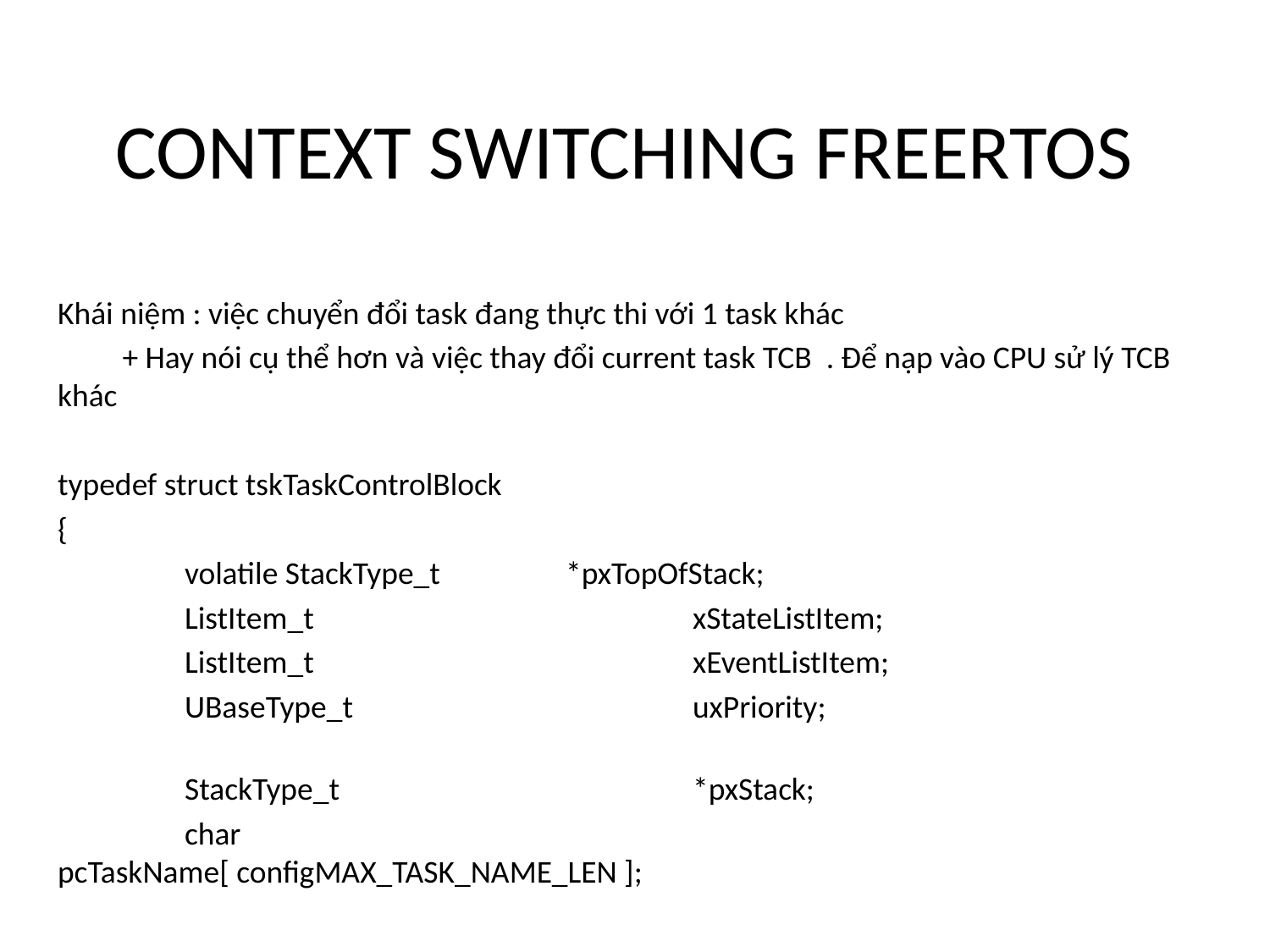

# CONTEXT SWITCHING FREERTOS
Khái niệm : việc chuyển đổi task đang thực thi với 1 task khác
         + Hay nói cụ thể hơn và việc thay đổi current task TCB  . Để nạp vào CPU sử lý TCB khác

typedef struct tskTaskControlBlock
{
	volatile StackType_t	*pxTopOfStack;
	ListItem_t			xStateListItem;
	ListItem_t			xEventListItem;
	UBaseType_t			uxPriority;
	StackType_t			*pxStack;
	char				pcTaskName[ configMAX_TASK_NAME_LEN ];